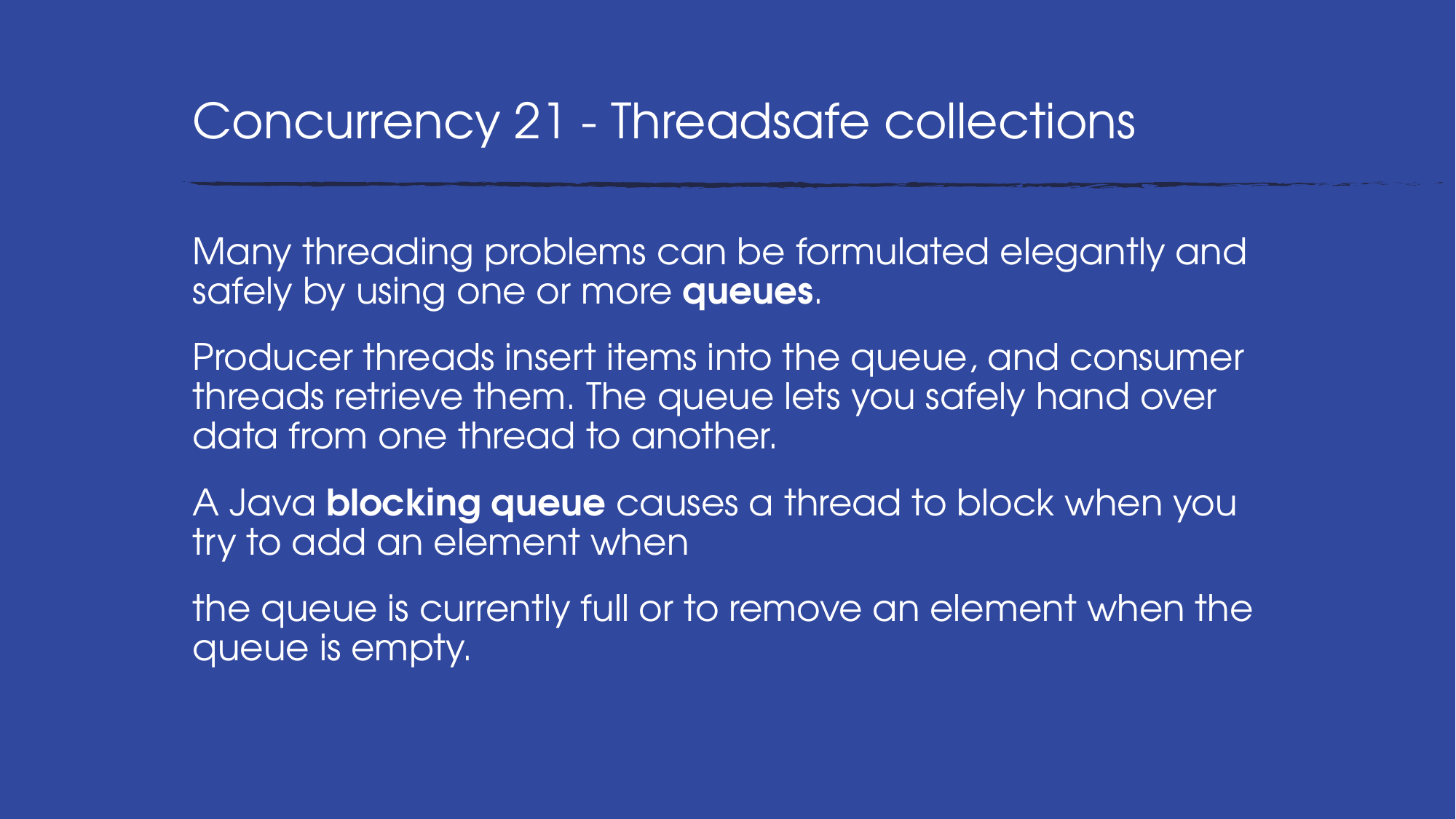

# Concurrency 21 - Threadsafe collections
Many threading problems can be formulated elegantly and safely by using one or more queues.
Producer threads insert items into the queue, and consumer threads retrieve them. The queue lets you safely hand over data from one thread to another.
A Java blocking queue causes a thread to block when you try to add an element when
the queue is currently full or to remove an element when the queue is empty.